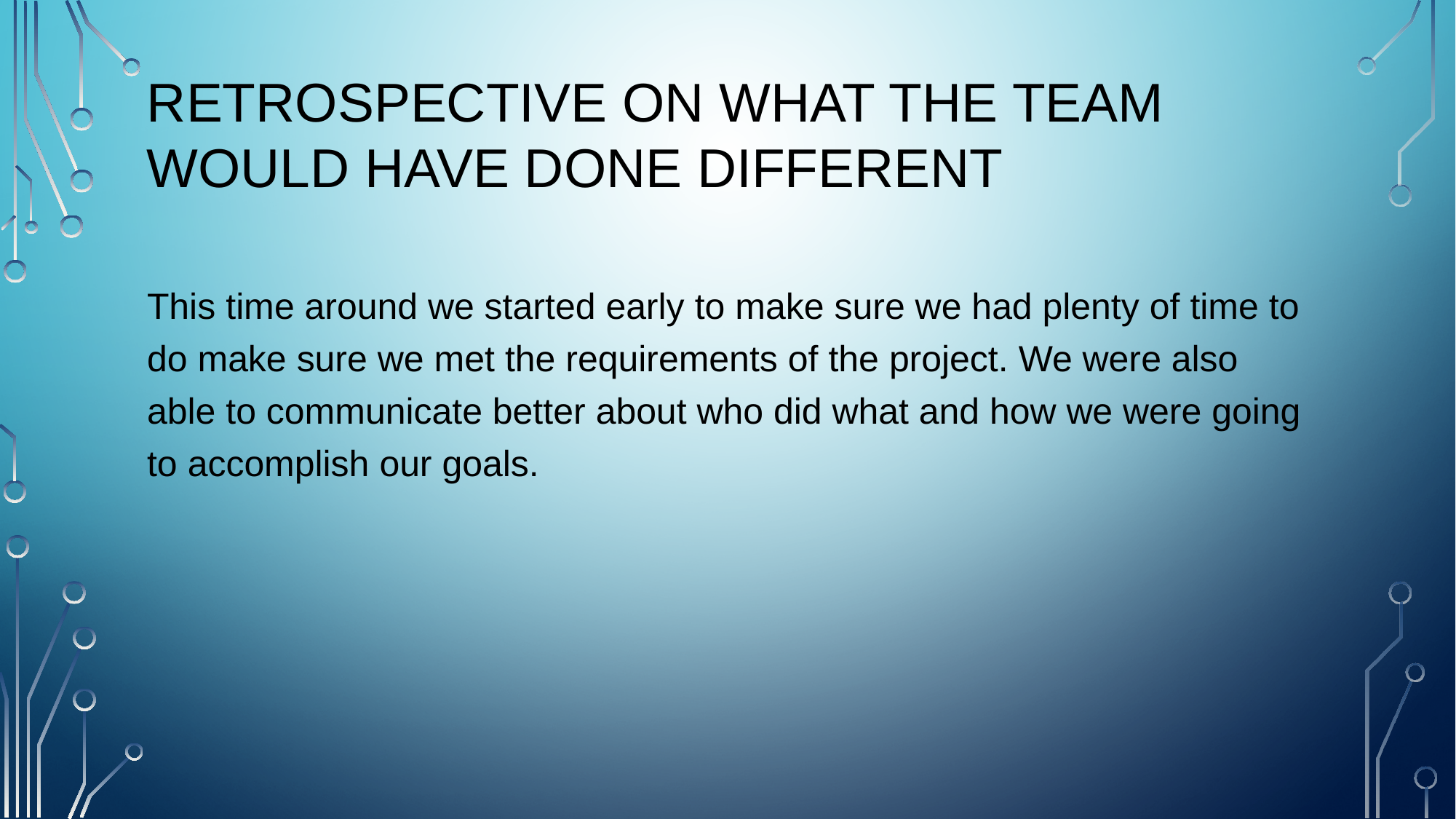

Retrospective on what the team would have done different

This time around we started early to make sure we had plenty of time to do make sure we met the requirements of the project. We were also able to communicate better about who did what and how we were going to accomplish our goals.